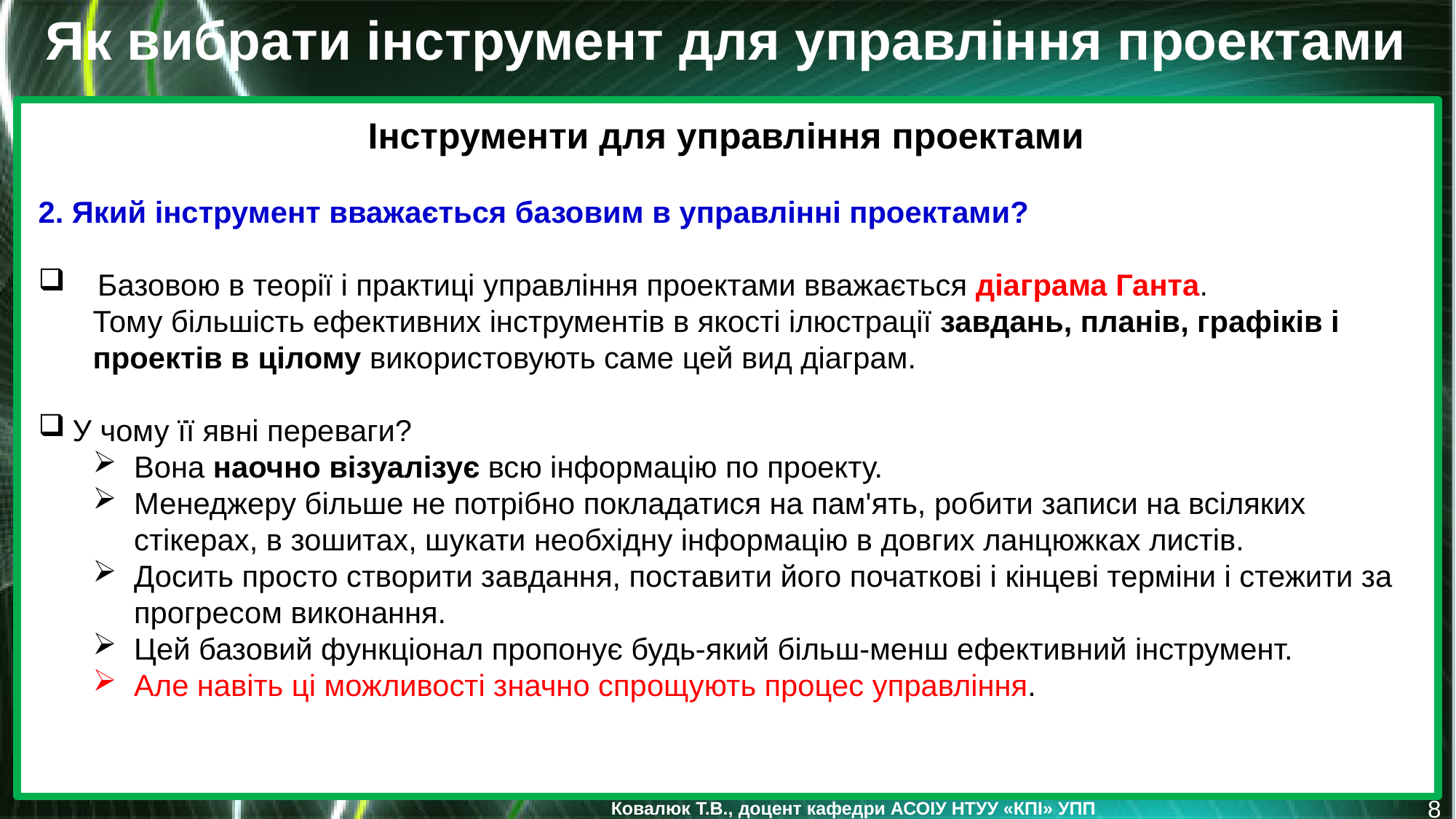

Як вибрати інструмент для управління проектами
Інструменти для управління проектами

2. Який інструмент вважається базовим в управлінні проектами?

   Базовою в теорії і практиці управління проектами вважається діаграма Ганта.
Тому більшість ефективних інструментів в якості ілюстрації завдань, планів, графіків і проектів в цілому використовують саме цей вид діаграм.

У чому її явні переваги?
Вона наочно візуалізує всю інформацію по проекту.
Менеджеру більше не потрібно покладатися на пам'ять, робити записи на всіляких стікерах, в зошитах, шукати необхідну інформацію в довгих ланцюжках листів.
Досить просто створити завдання, поставити його початкові і кінцеві терміни і стежити за прогресом виконання.
Цей базовий функціонал пропонує будь-який більш-менш ефективний інструмент.
Але навіть ці можливості значно спрощують процес управління.

8